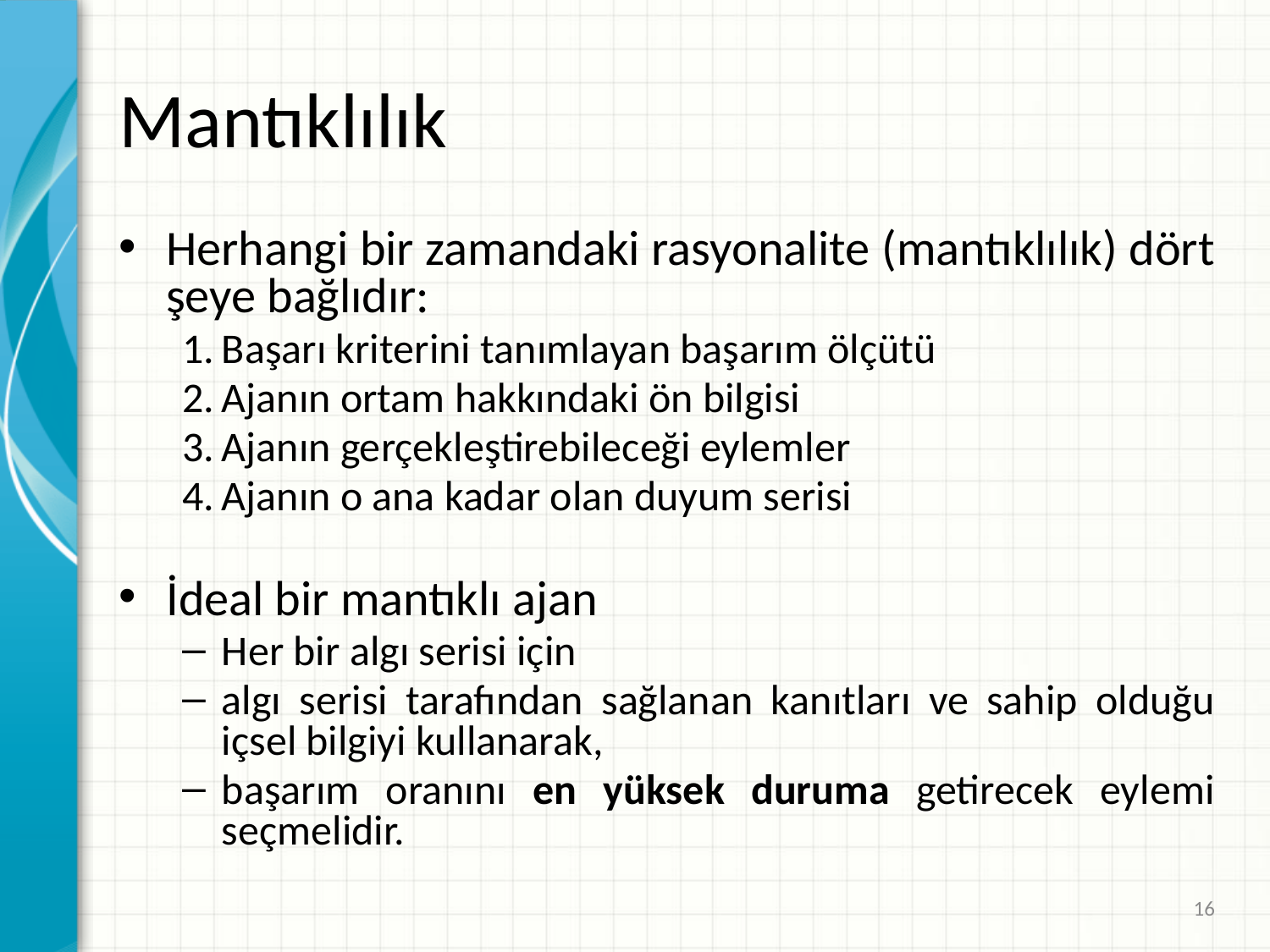

# Mantıklılık
Herhangi bir zamandaki rasyonalite (mantıklılık) dört şeye bağlıdır:
Başarı kriterini tanımlayan başarım ölçütü
Ajanın ortam hakkındaki ön bilgisi
Ajanın gerçekleştirebileceği eylemler
Ajanın o ana kadar olan duyum serisi

İdeal bir mantıklı ajan
Her bir algı serisi için
algı serisi tarafından sağlanan kanıtları ve sahip olduğu içsel bilgiyi kullanarak,
başarım oranını en yüksek duruma getirecek eylemi seçmelidir.

16